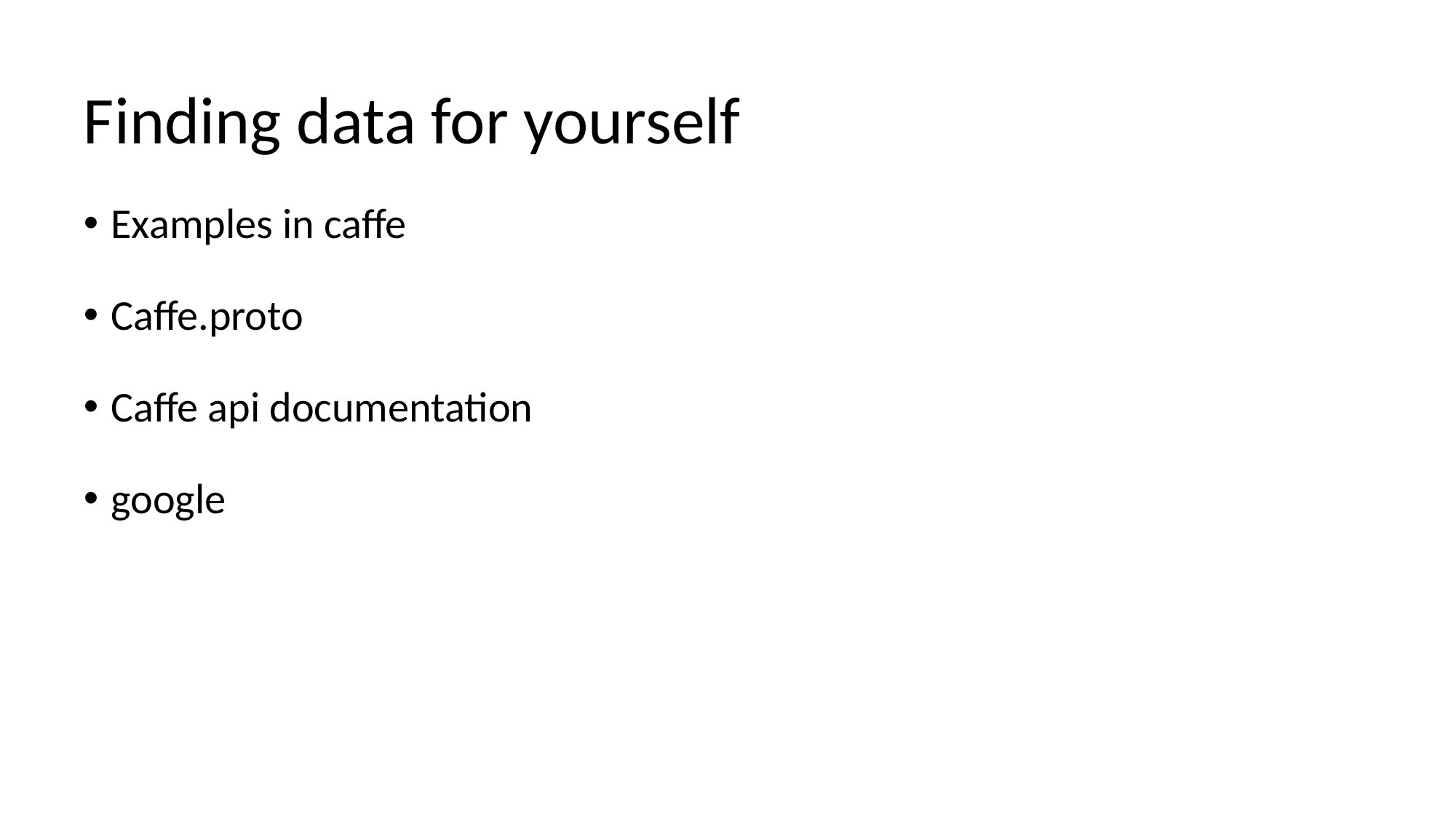

# Finding data for yourself
Examples in caffe

Caffe.proto

Caffe api documentation

google